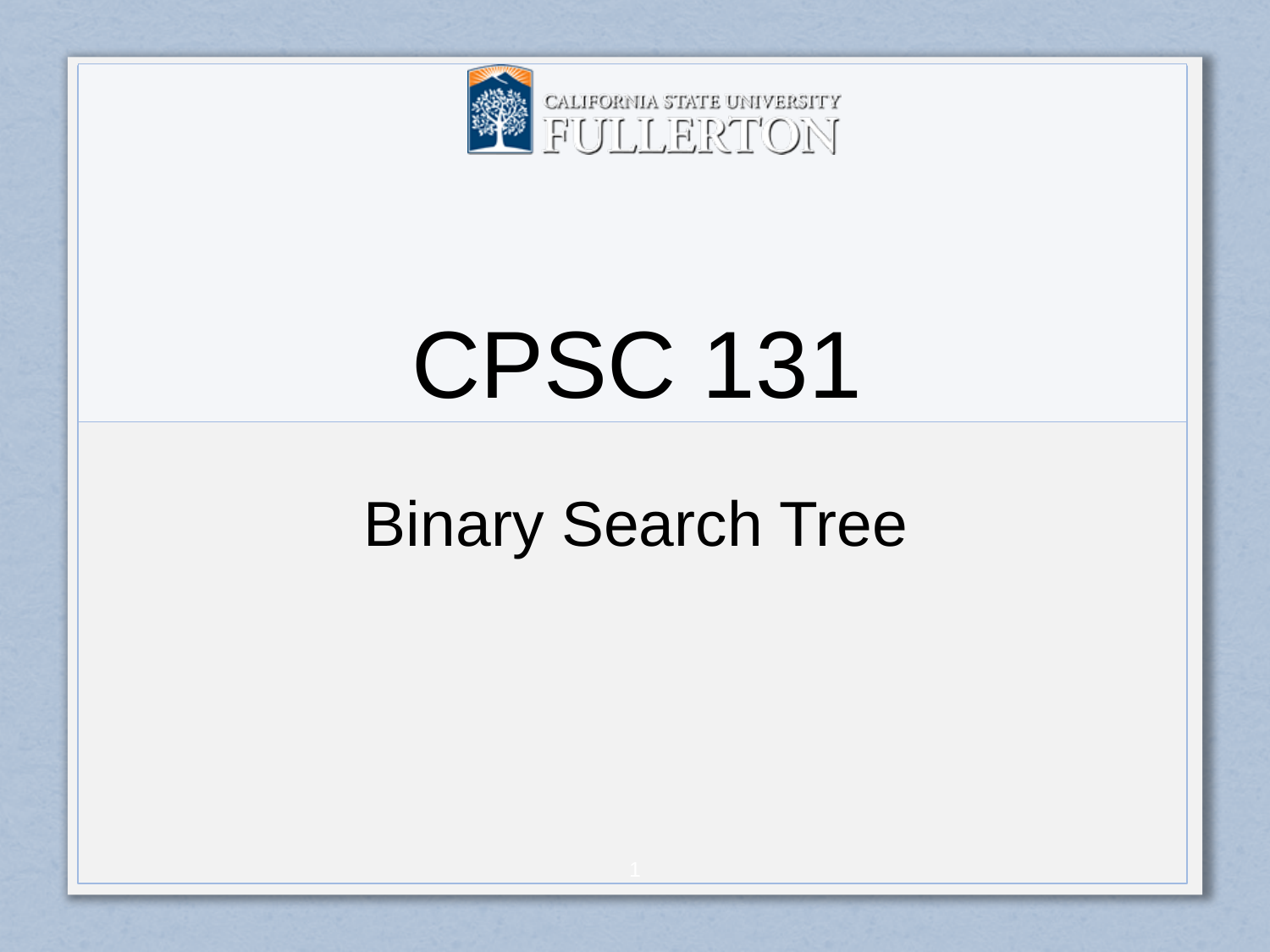

# CPSC 131
Binary Search Tree

1